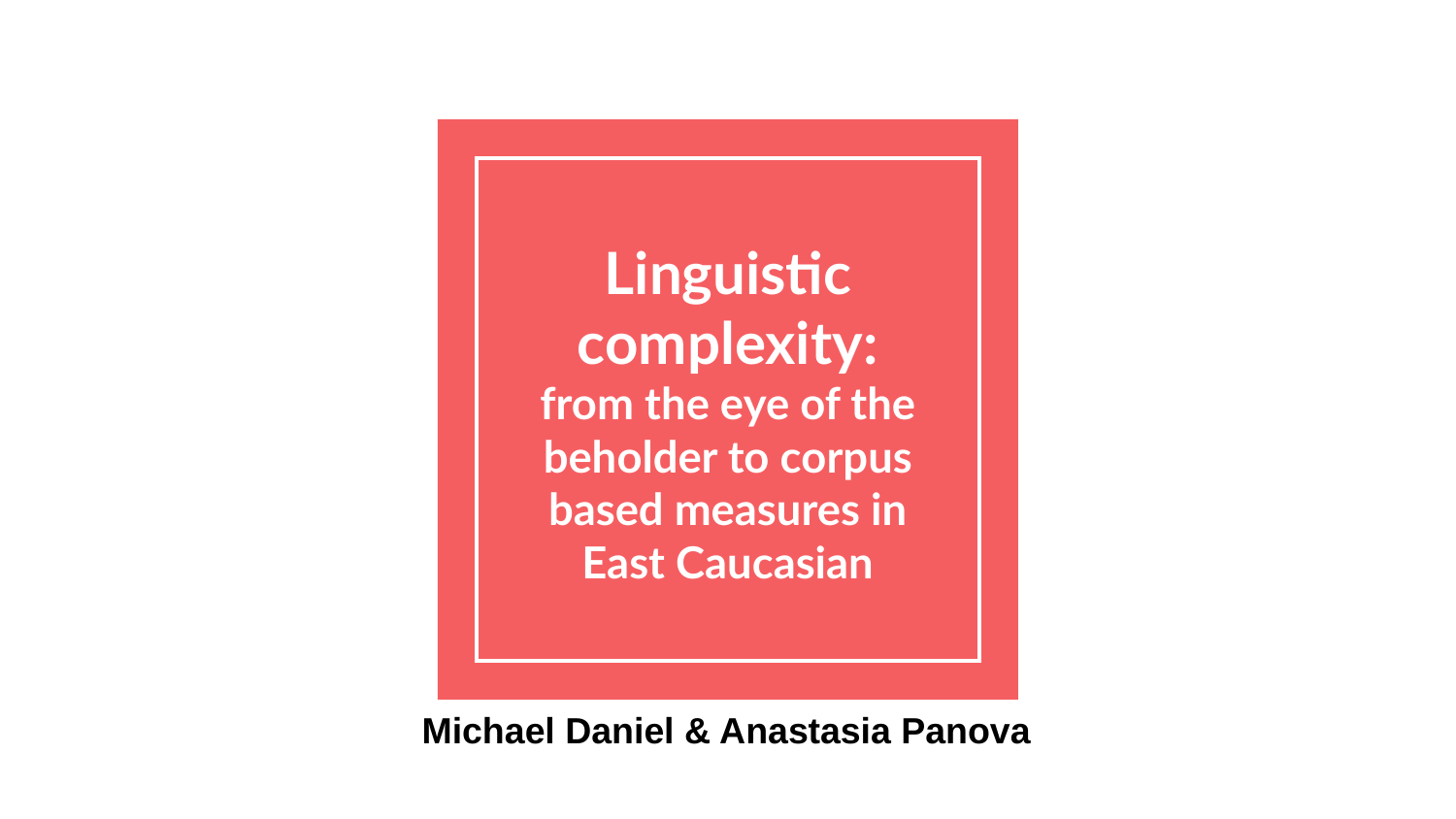

# Linguistic complexity:
from the eye of the beholder to corpus based measures in East Caucasian
Michael Daniel & Anastasia Panova